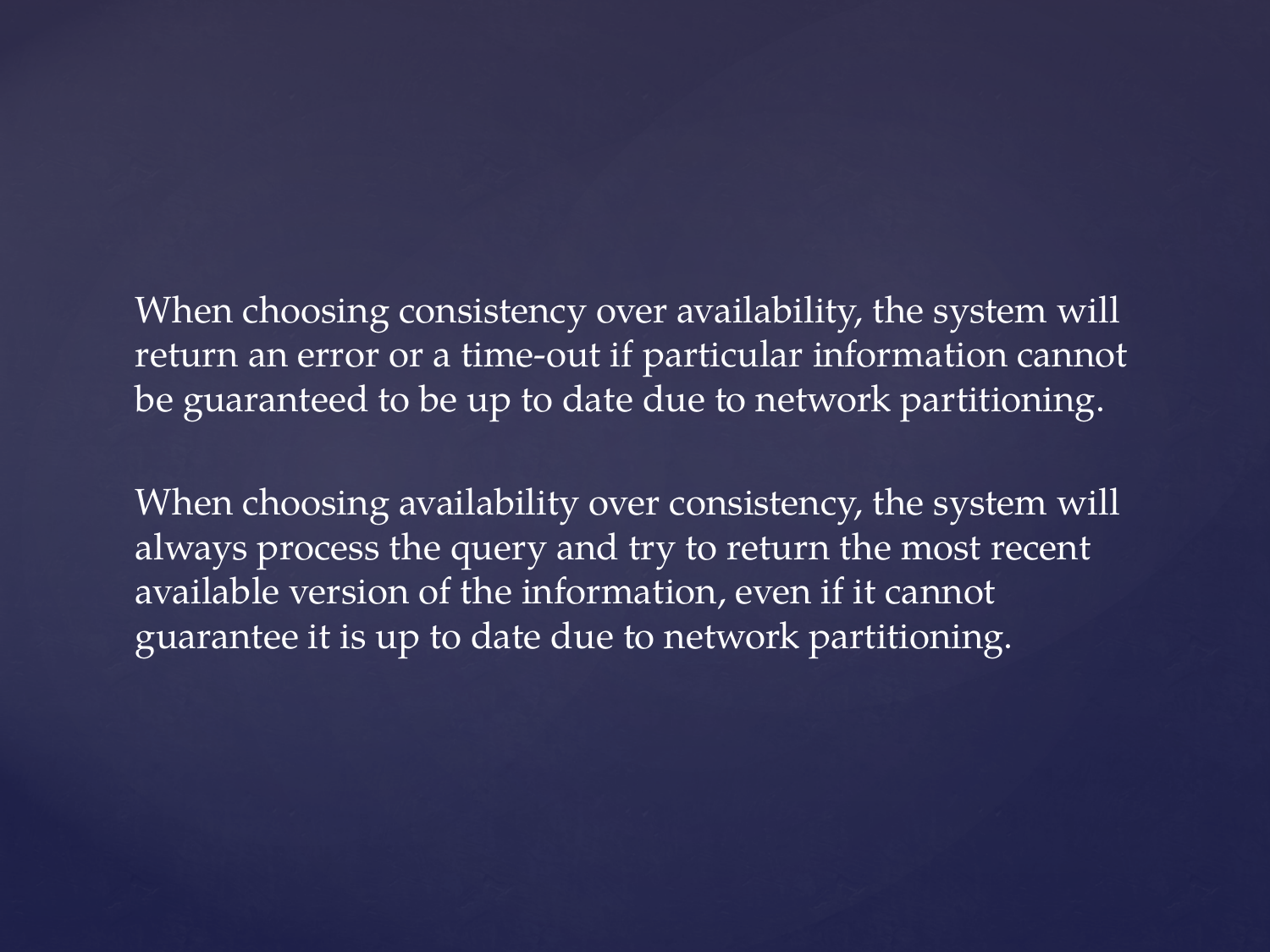

When choosing consistency over availability, the system will return an error or a time-out if particular information cannot be guaranteed to be up to date due to network partitioning.

	When choosing availability over consistency, the system will always process the query and try to return the most recent available version of the information, even if it cannot guarantee it is up to date due to network partitioning.